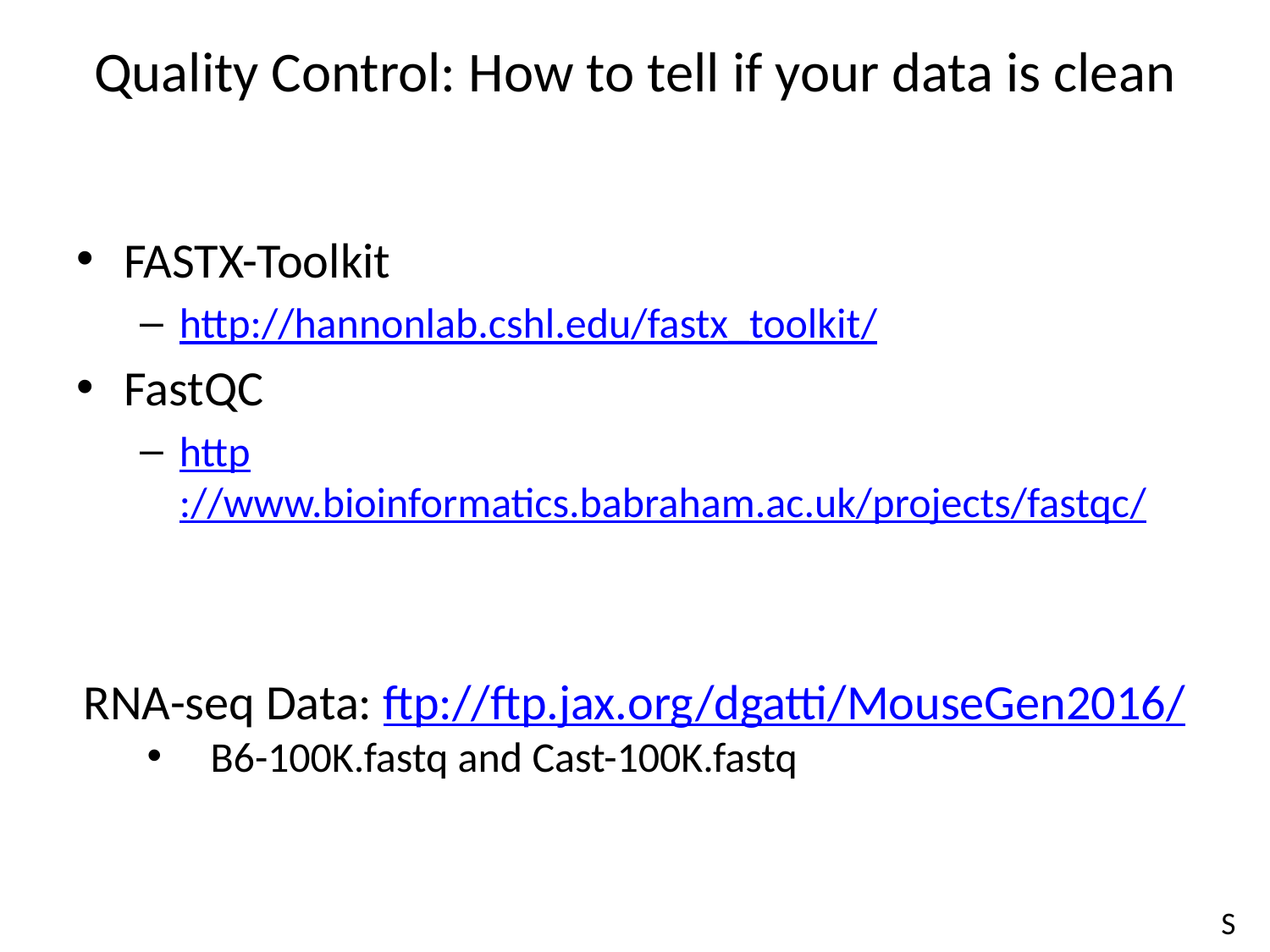

# Quality Control: How to tell if your data is clean
FASTX-Toolkit
http://hannonlab.cshl.edu/fastx_toolkit/
FastQC
http://www.bioinformatics.babraham.ac.uk/projects/fastqc/

RNA-seq Data: ftp://ftp.jax.org/dgatti/MouseGen2016/
B6-100K.fastq and Cast-100K.fastq
NGS Data Preprocessing
S